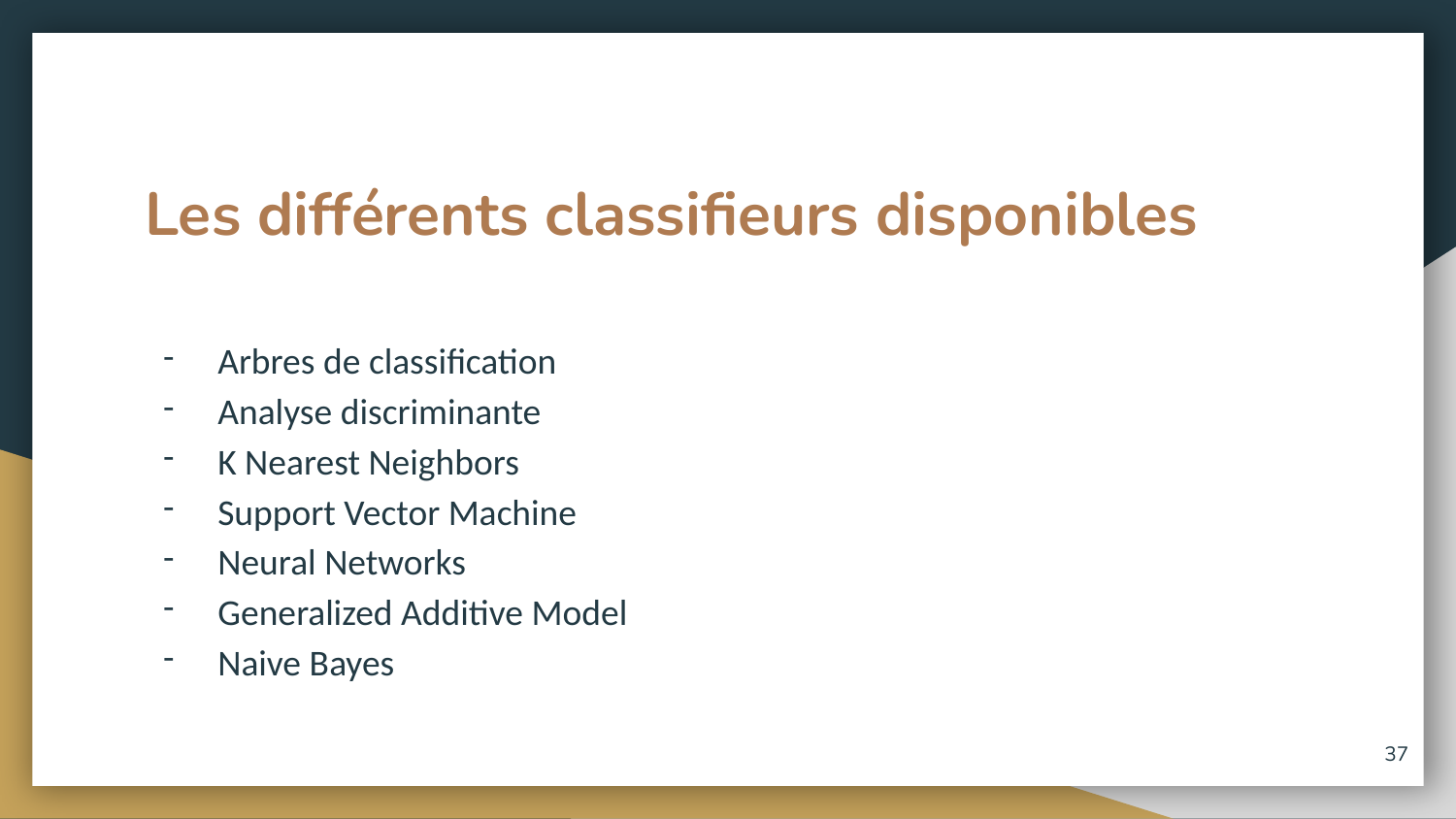

# Les différents classifieurs disponibles
Arbres de classification
Analyse discriminante
K Nearest Neighbors
Support Vector Machine
Neural Networks
Generalized Additive Model
Naive Bayes
37